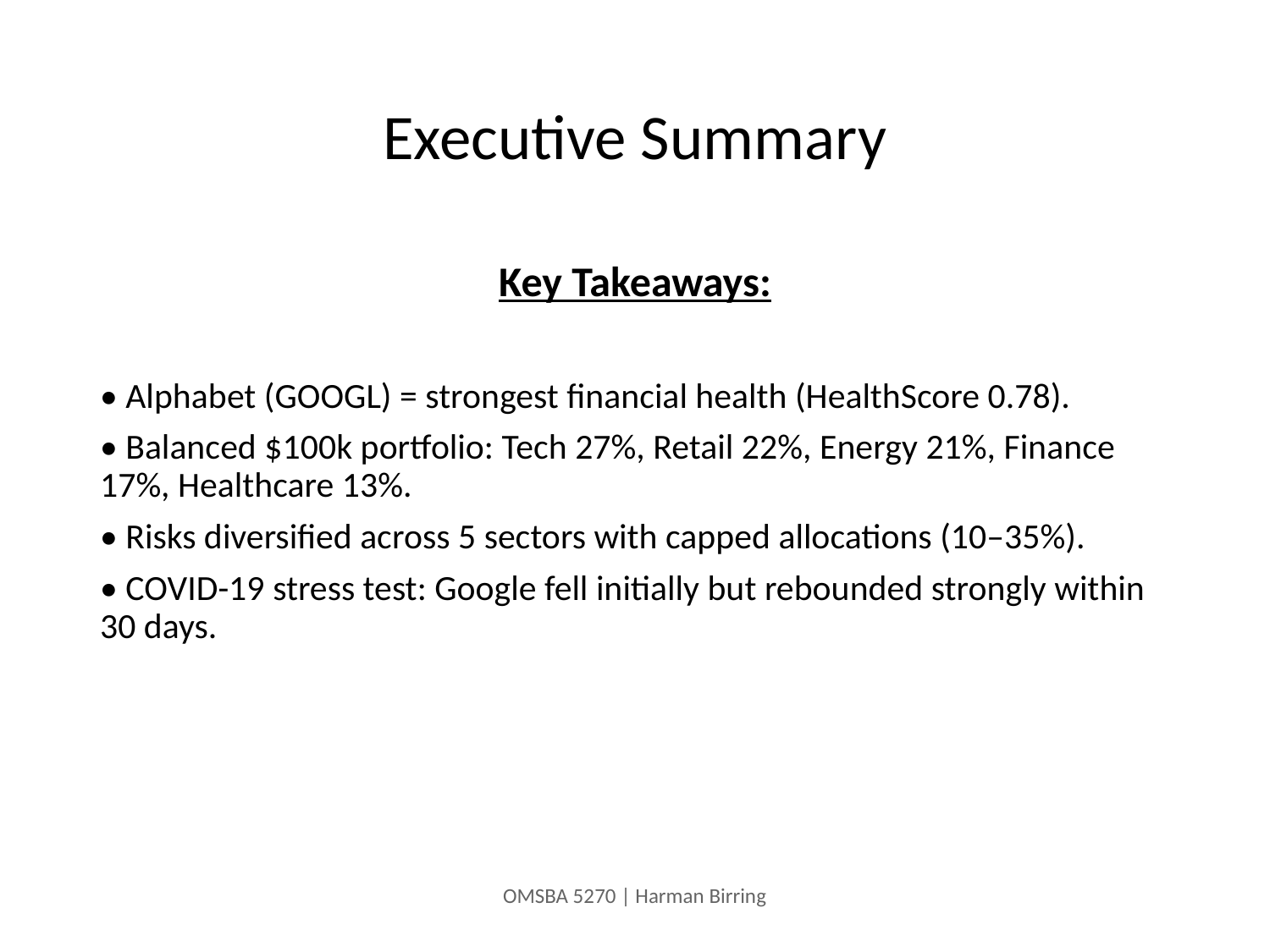

# Executive Summary
Key Takeaways:

• Alphabet (GOOGL) = strongest financial health (HealthScore 0.78).
• Balanced $100k portfolio: Tech 27%, Retail 22%, Energy 21%, Finance 17%, Healthcare 13%.
• Risks diversified across 5 sectors with capped allocations (10–35%).
• COVID-19 stress test: Google fell initially but rebounded strongly within 30 days.
OMSBA 5270 | Harman Birring